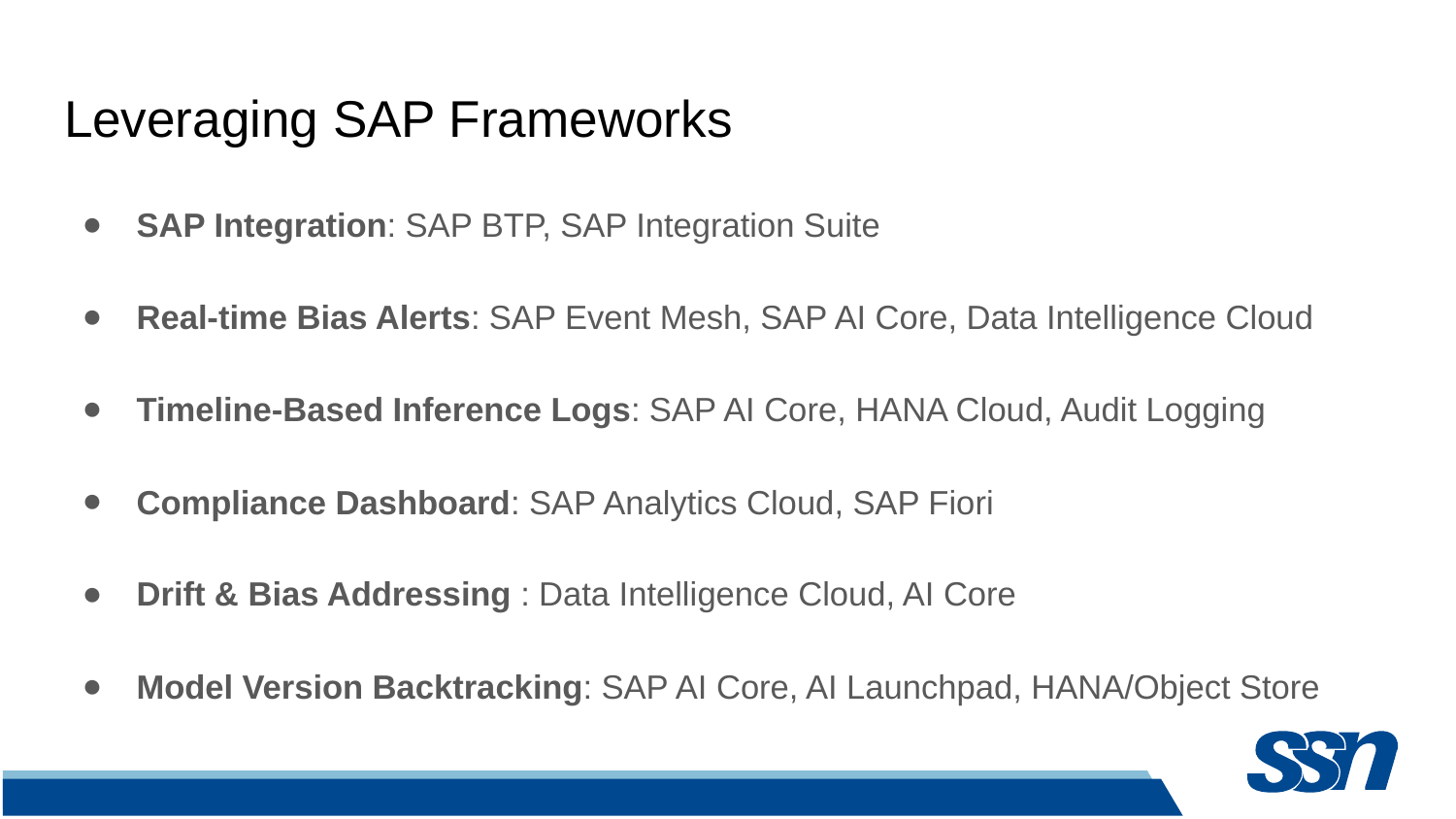

# Leveraging SAP Frameworks
SAP Integration: SAP BTP, SAP Integration Suite

Real-time Bias Alerts: SAP Event Mesh, SAP AI Core, Data Intelligence Cloud

Timeline-Based Inference Logs: SAP AI Core, HANA Cloud, Audit Logging

Compliance Dashboard: SAP Analytics Cloud, SAP Fiori

Drift & Bias Addressing : Data Intelligence Cloud, AI Core

Model Version Backtracking: SAP AI Core, AI Launchpad, HANA/Object Store